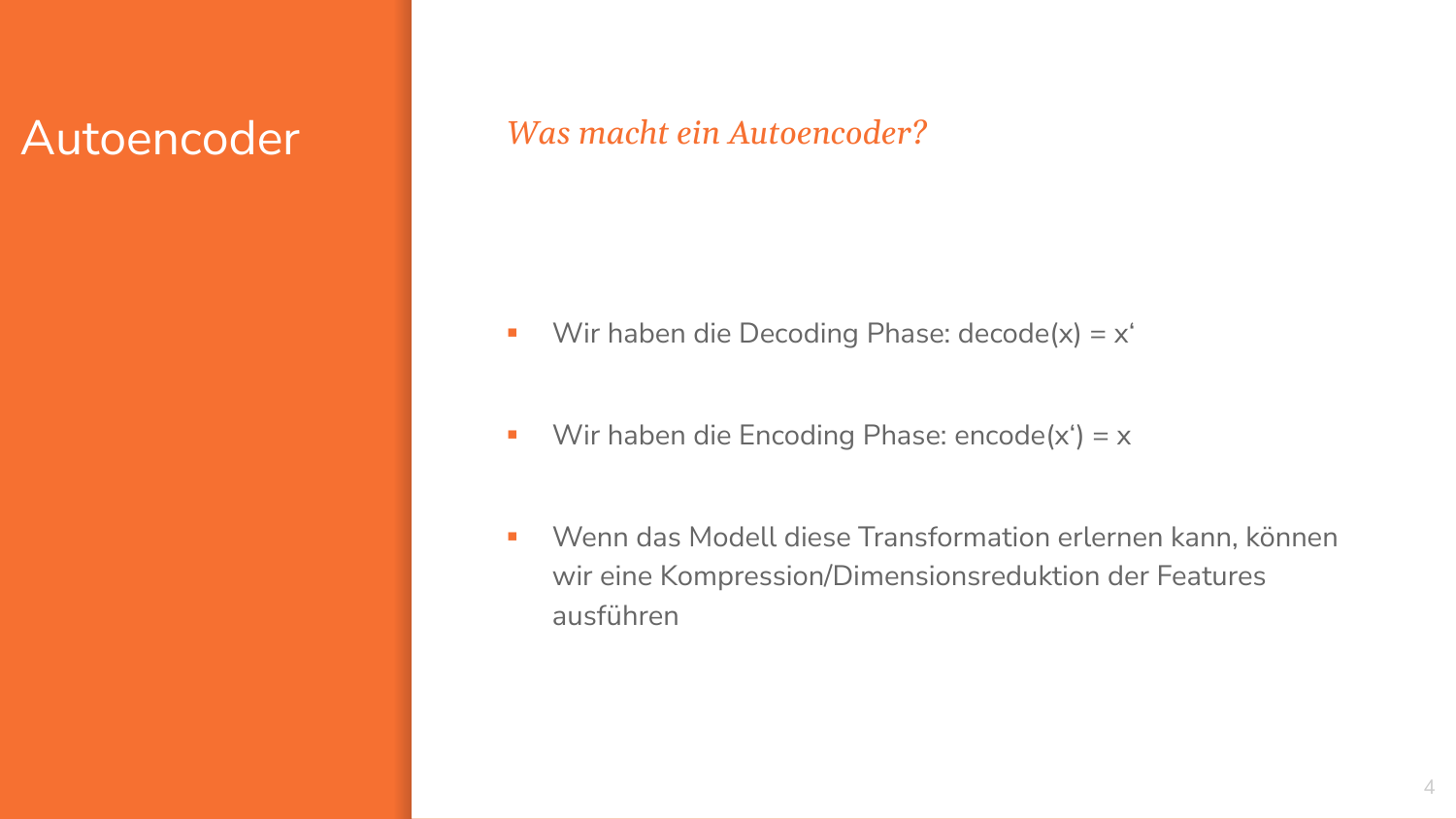

# Autoencoder
Was macht ein Autoencoder?
Wir haben die Decoding Phase: decode(x) = x‘

Wir haben die Encoding Phase: encode(x‘) = x

Wenn das Modell diese Transformation erlernen kann, können wir eine Kompression/Dimensionsreduktion der Features ausführen

4